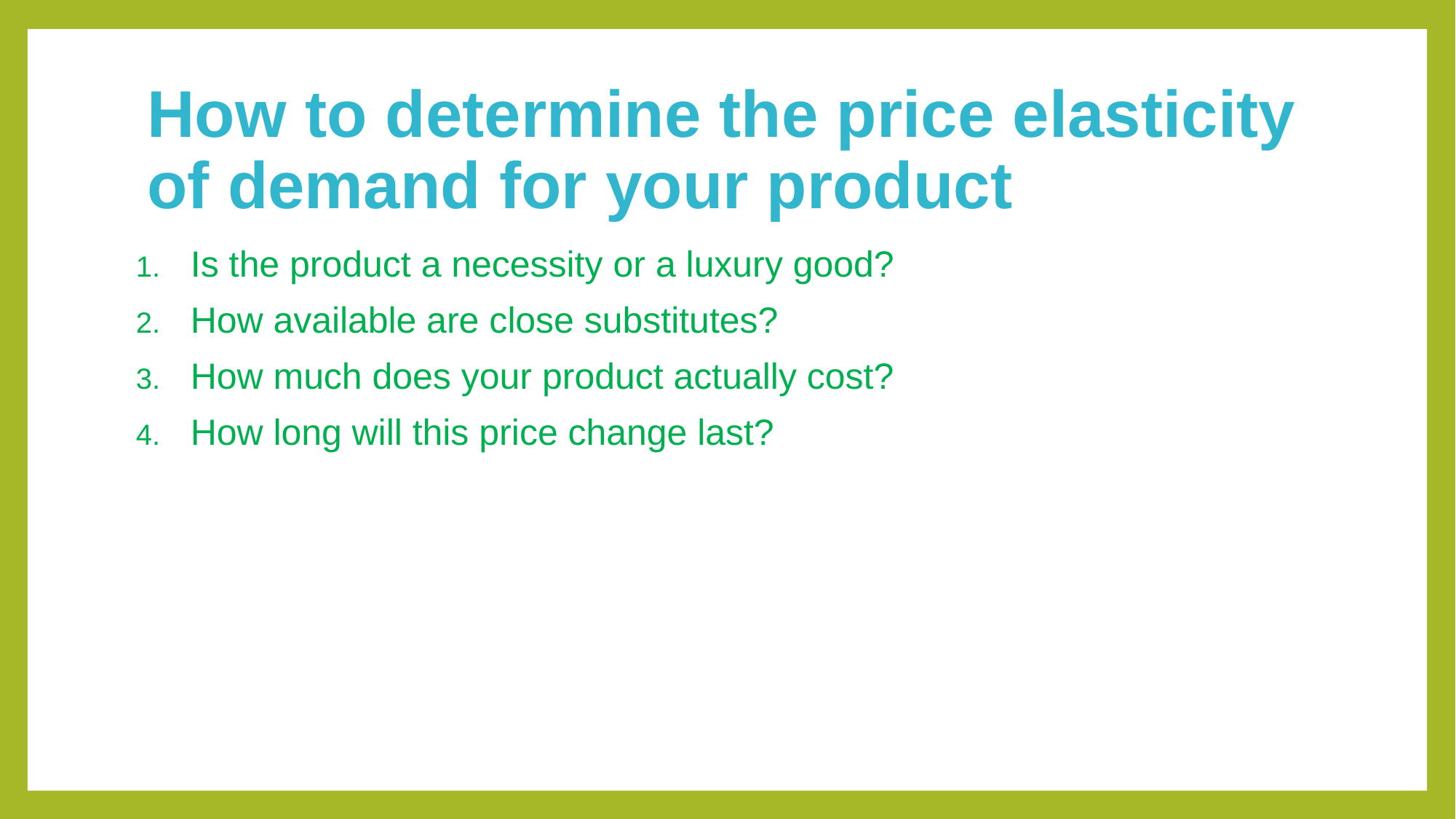

# How to determine the price elasticity of demand for your product
Is the product a necessity or a luxury good?
How available are close substitutes?
How much does your product actually cost?
How long will this price change last?